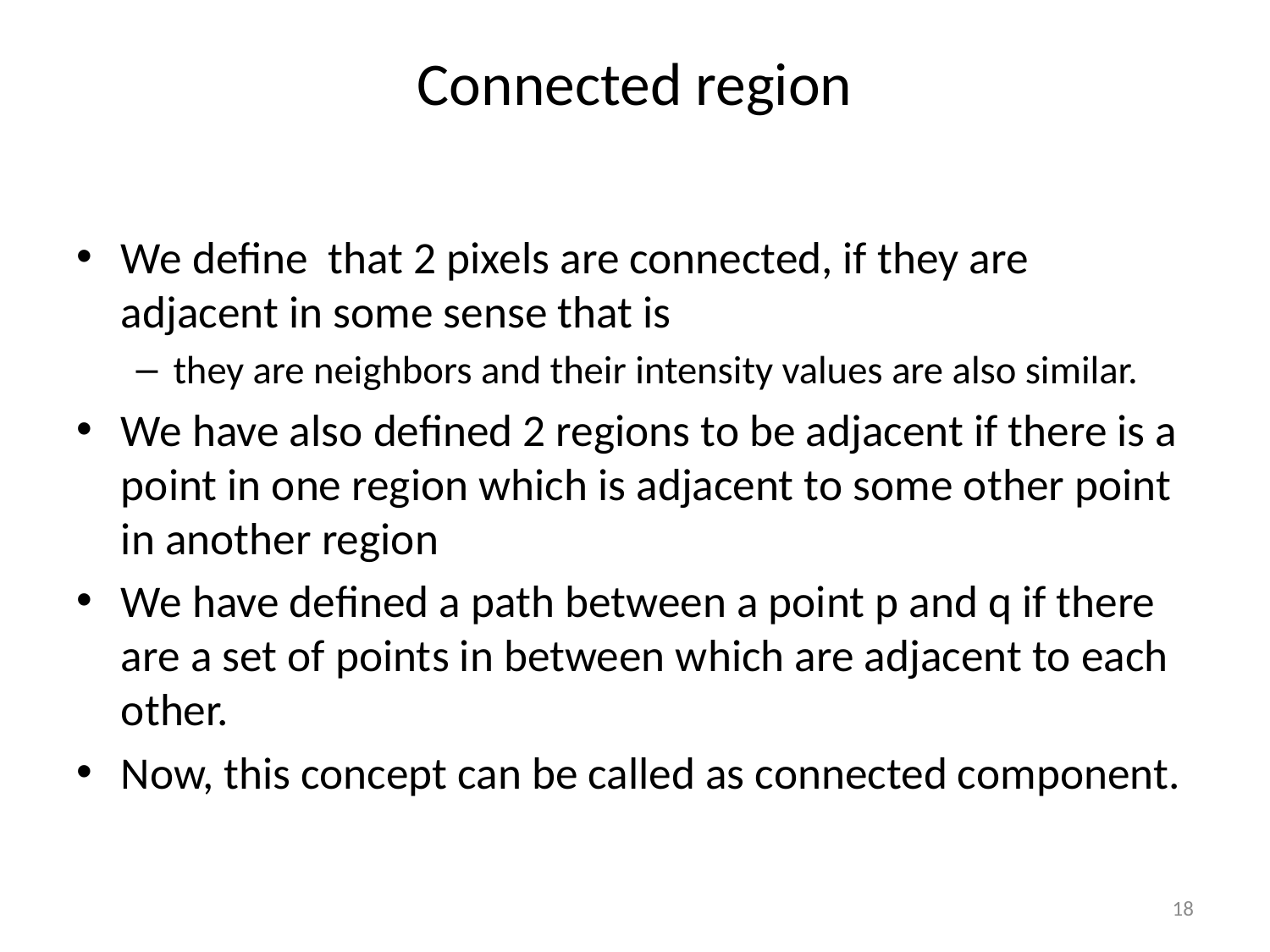

# Connected region
We define  that 2 pixels are connected, if they are adjacent in some sense that is
they are neighbors and their intensity values are also similar.
We have also defined 2 regions to be adjacent if there is a point in one region which is adjacent to some other point in another region
We have defined a path between a point p and q if there are a set of points in between which are adjacent to each other.
Now, this concept can be called as connected component.

18